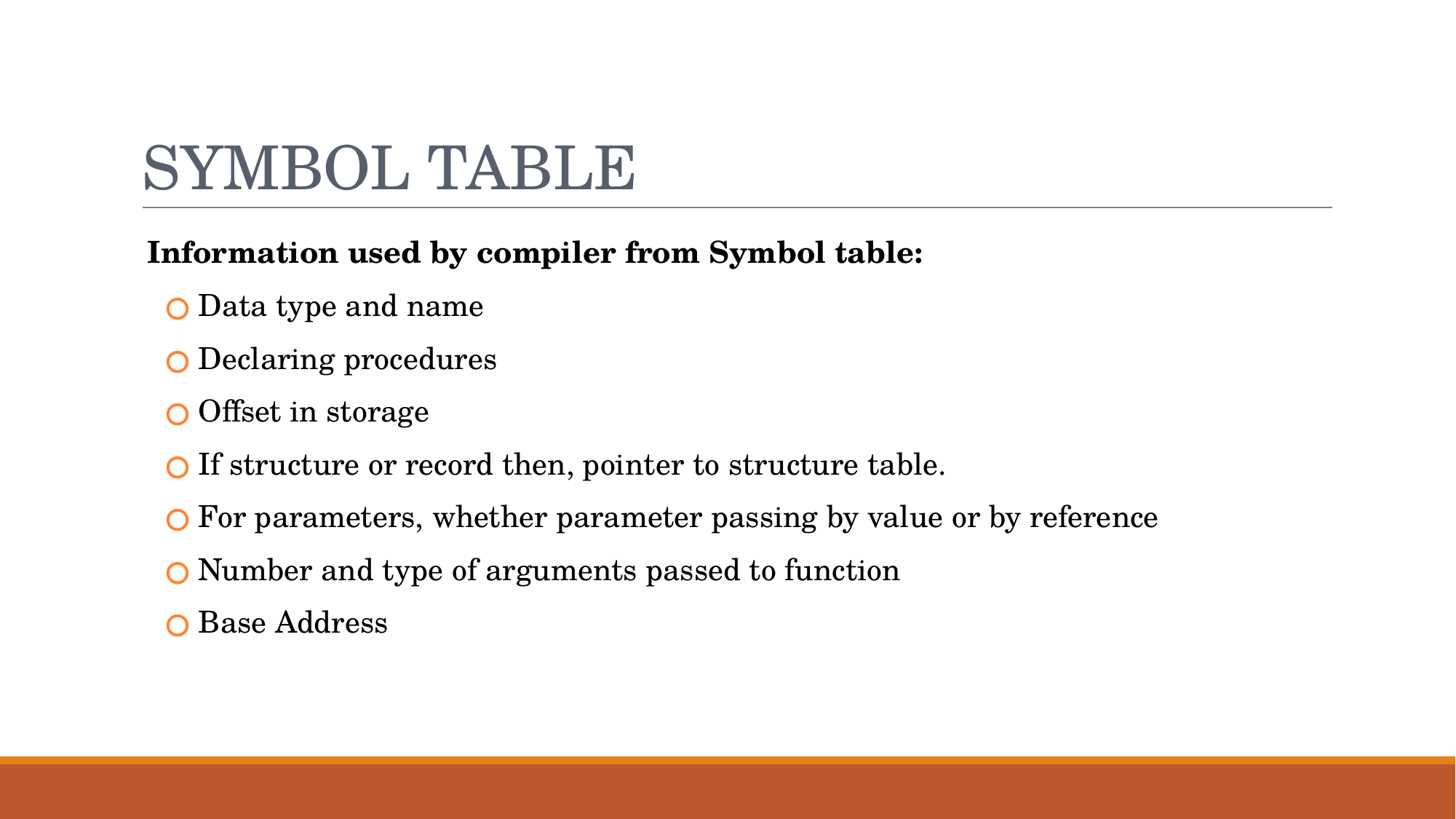

# Symbol Table
  Information used by compiler from Symbol table:
Data type and name
Declaring procedures
Offset in storage
If structure or record then, pointer to structure table.
For parameters, whether parameter passing by value or by reference
Number and type of arguments passed to function
Base Address